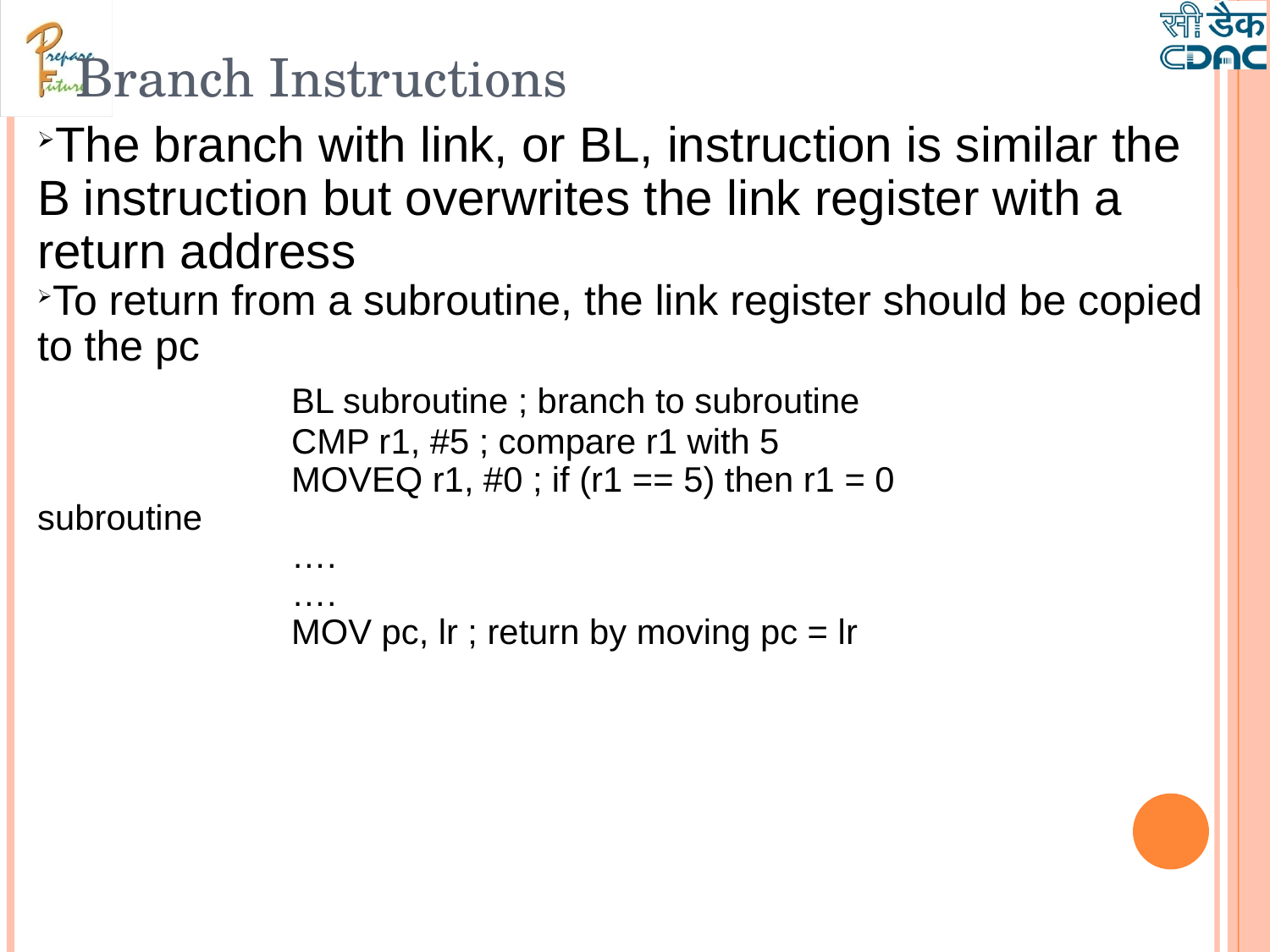

Branch Instructions
The branch with link, or BL, instruction is similar the B instruction but overwrites the link register with a return address
To return from a subroutine, the link register should be copied to the pc
		BL subroutine ; branch to subroutine
		CMP r1, #5 ; compare r1 with 5
		MOVEQ r1, #0 ; if (r1 == 5) then r1 = 0
subroutine
		….
		….
		MOV pc, lr ; return by moving pc = lr